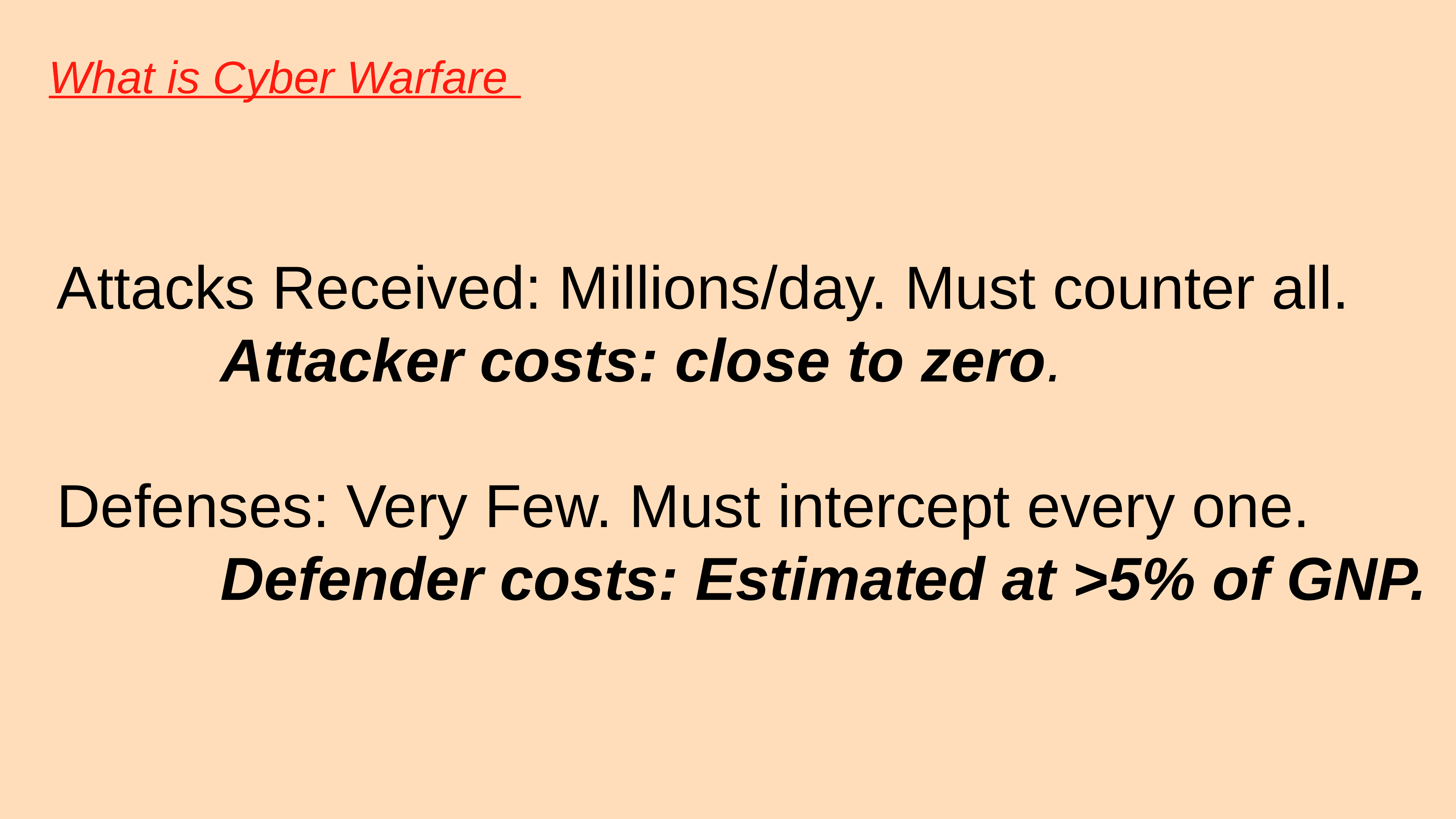

What is Cyber Warfare
Attacks Received: Millions/day. Must counter all. 				Attacker costs: close to zero.

Defenses: Very Few. Must intercept every one.
			Defender costs: Estimated at >5% of GNP.